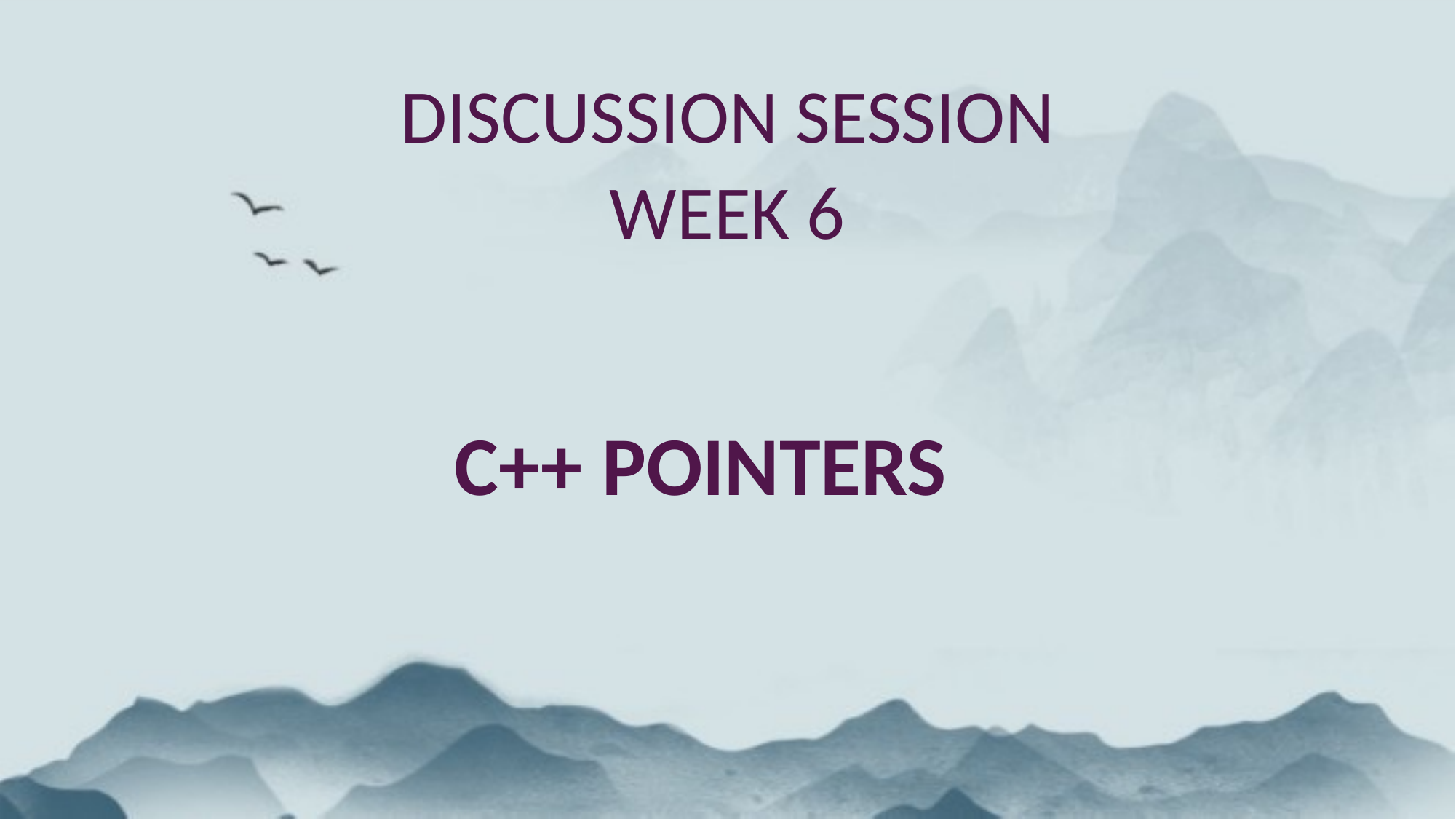

# DISCUSSION SESSION WEEK 6
C++ POINTERS